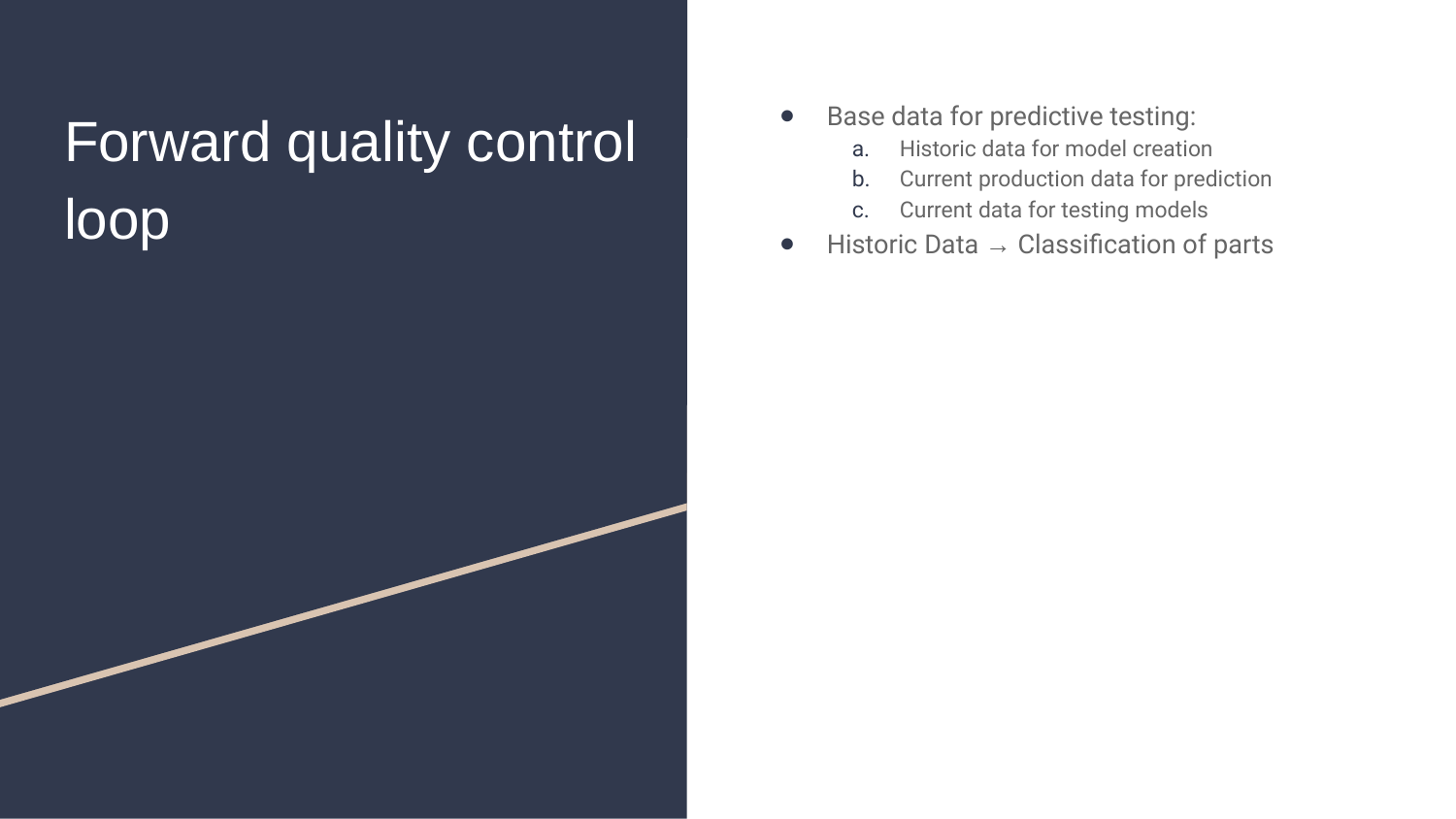

# Forward quality control loop

Base data for predictive testing:
Historic data for model creation
Current production data for prediction
Current data for testing models
Historic Data → Classification of parts